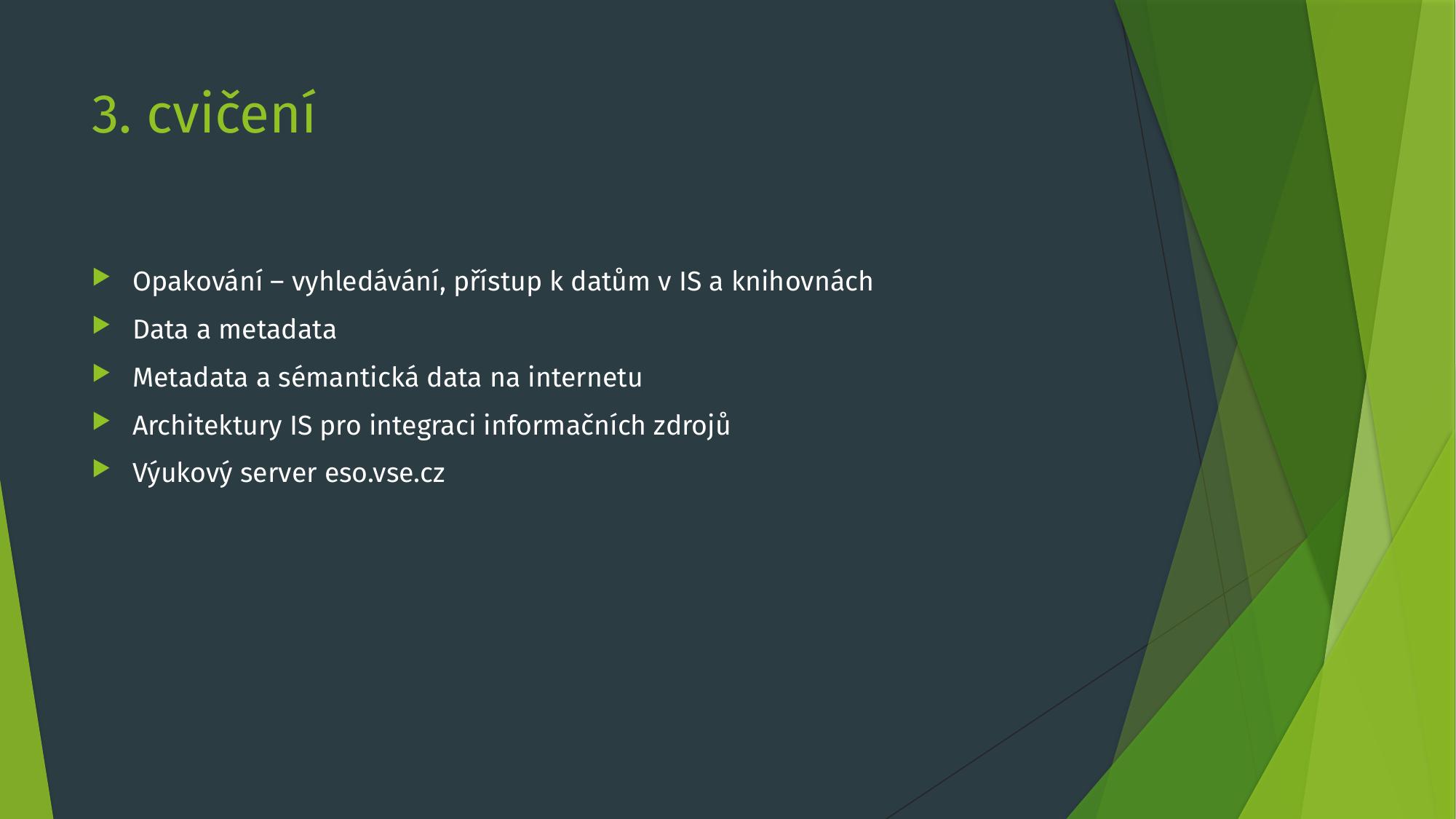

# 3. cvičení
Opakování – vyhledávání, přístup k datům v IS a knihovnách
Data a metadata
Metadata a sémantická data na internetu
Architektury IS pro integraci informačních zdrojů
Výukový server eso.vse.cz